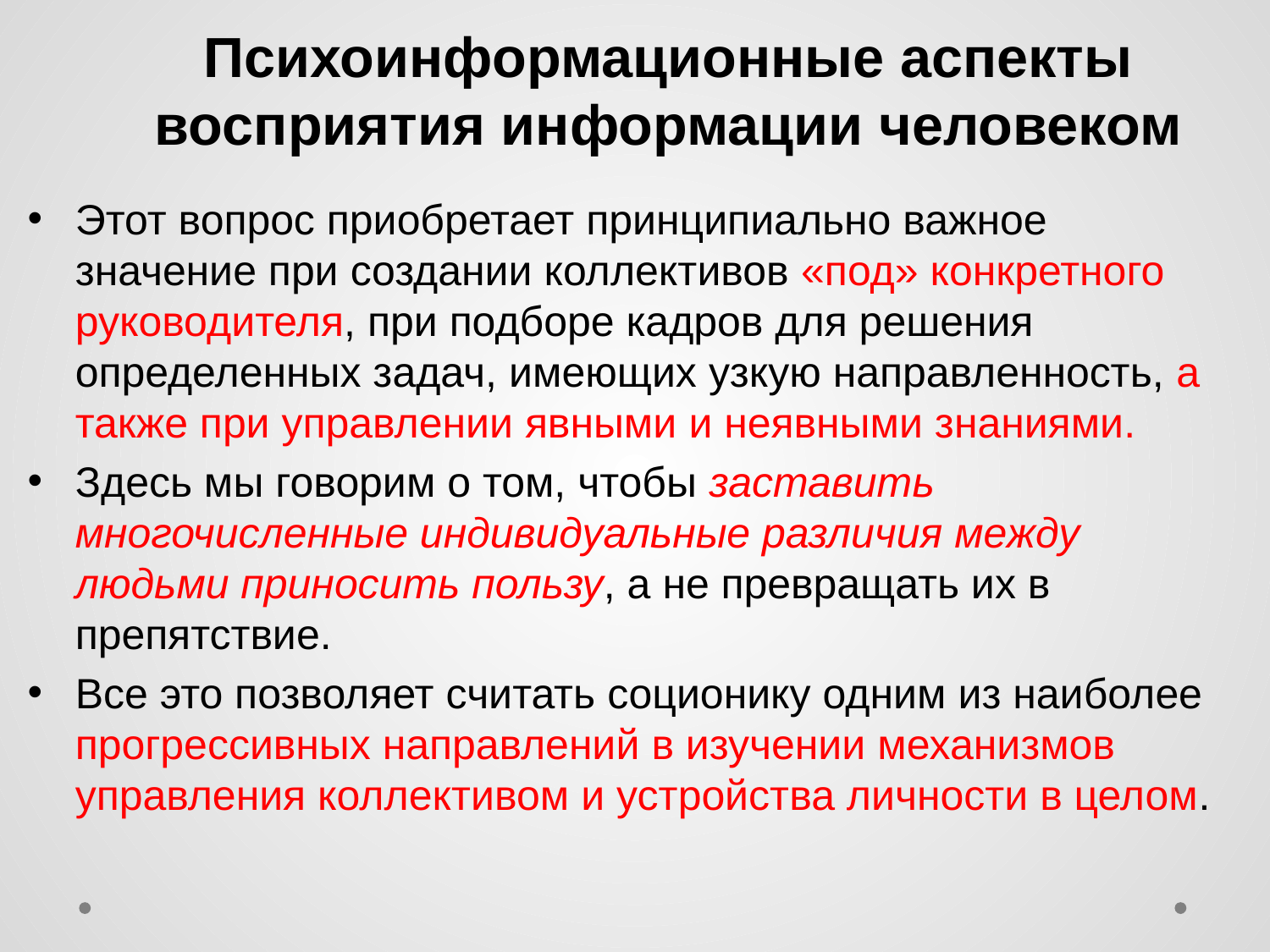

Психоинформационные аспекты восприятия информации человеком
Этот вопрос приобретает принципиально важное значение при создании коллективов «под» конкретного руководителя, при подборе кадров для решения определенных задач, имеющих узкую направленность, а также при управлении явными и неявными знаниями.
Здесь мы говорим о том, чтобы заставить многочисленные индивидуальные различия между людьми приносить пользу, а не превращать их в препятствие.
Все это позволяет считать соционику одним из наиболее прогрессивных направлений в изучении механизмов управления коллективом и устройства личности в целом.